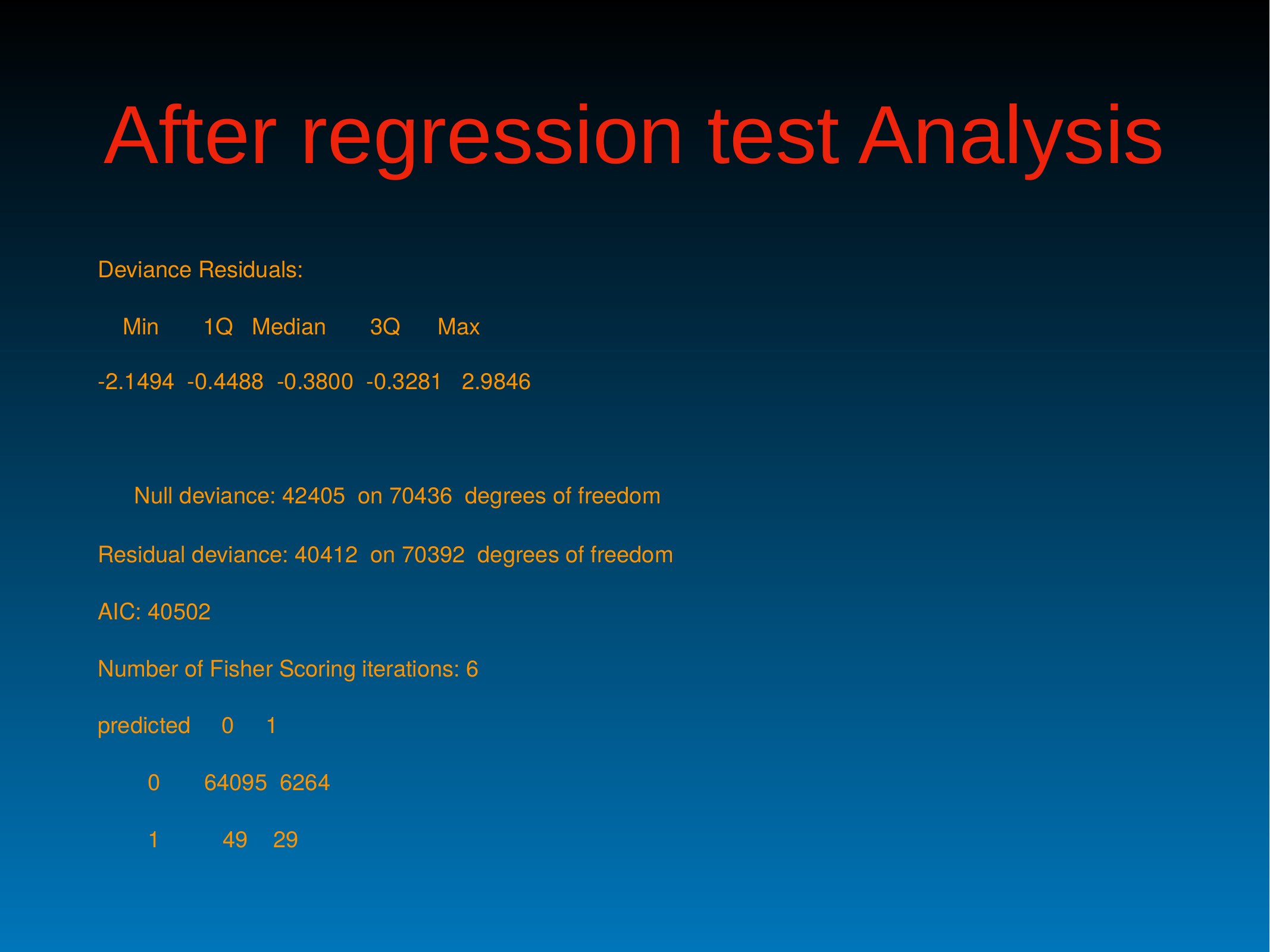

# After regression test Analysis
Deviance Residuals:
    Min       1Q   Median       3Q      Max
-2.1494  -0.4488  -0.3800  -0.3281   2.9846

    Null deviance: 42405  on 70436  degrees of freedom
Residual deviance: 40412  on 70392  degrees of freedom
AIC: 40502
Number of Fisher Scoring iterations: 6
predicted     0     1
        0       64095  6264
        1          49    29